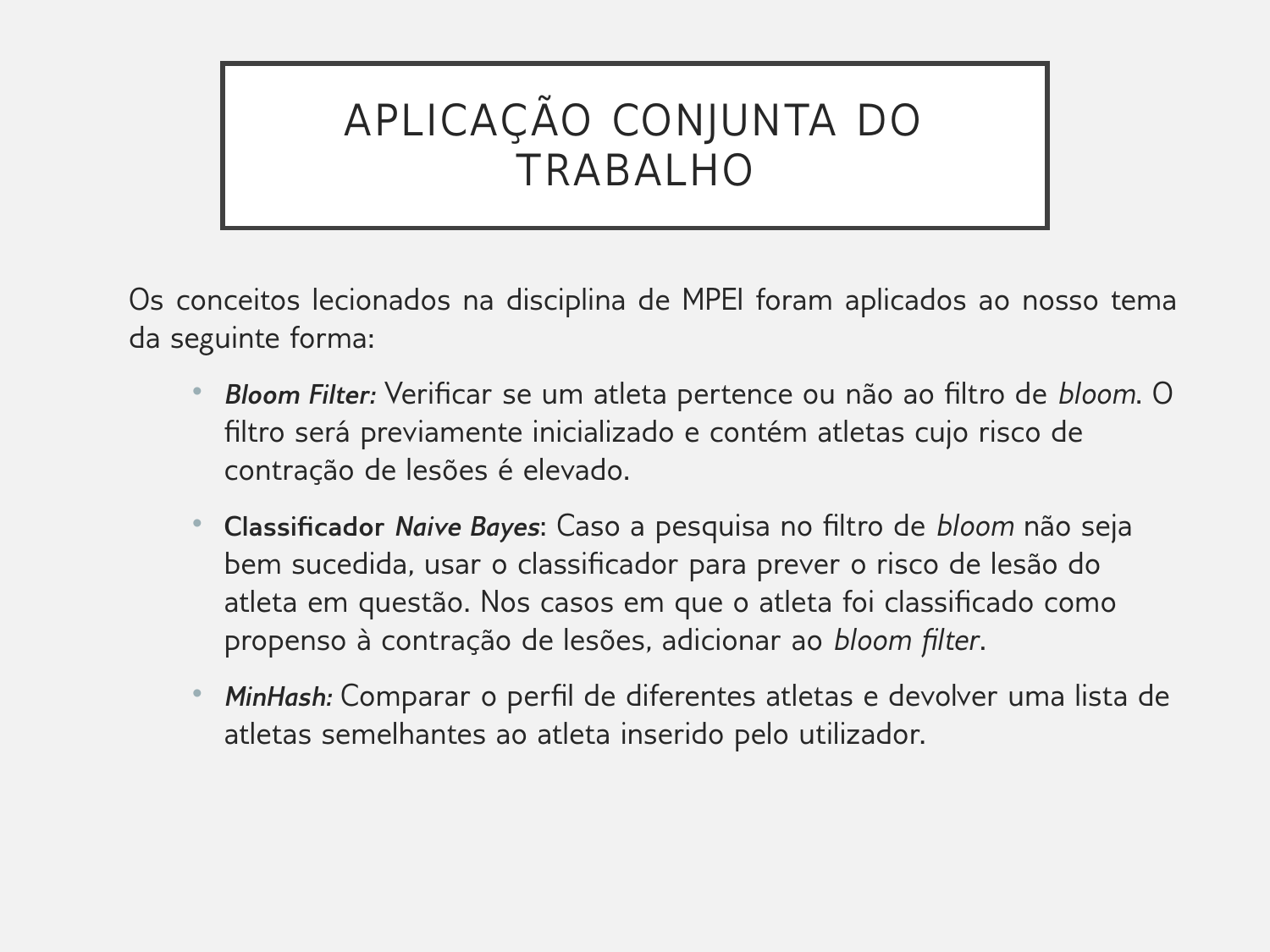

# Aplicação conjunta do trabalho
Os conceitos lecionados na disciplina de MPEI foram aplicados ao nosso tema da seguinte forma:
Bloom Filter: Verificar se um atleta pertence ou não ao filtro de bloom. O filtro será previamente inicializado e contém atletas cujo risco de contração de lesões é elevado.
Classificador Naive Bayes: Caso a pesquisa no filtro de bloom não seja bem sucedida, usar o classificador para prever o risco de lesão do atleta em questão. Nos casos em que o atleta foi classificado como propenso à contração de lesões, adicionar ao bloom filter.
MinHash: Comparar o perfil de diferentes atletas e devolver uma lista de atletas semelhantes ao atleta inserido pelo utilizador.